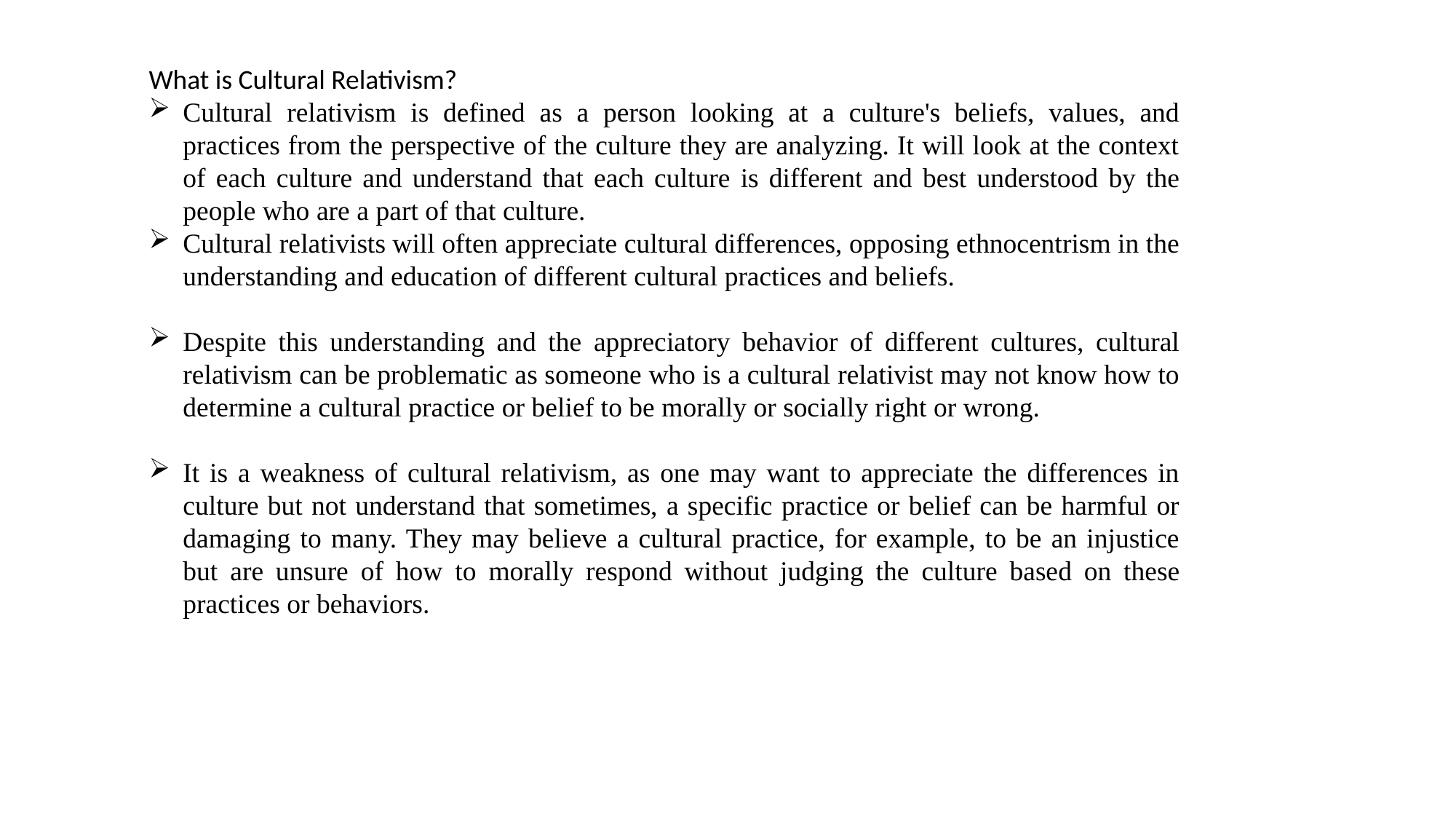

What is Cultural Relativism?
Cultural relativism is defined as a person looking at a culture's beliefs, values, and practices from the perspective of the culture they are analyzing. It will look at the context of each culture and understand that each culture is different and best understood by the people who are a part of that culture.
Cultural relativists will often appreciate cultural differences, opposing ethnocentrism in the understanding and education of different cultural practices and beliefs.

Despite this understanding and the appreciatory behavior of different cultures, cultural relativism can be problematic as someone who is a cultural relativist may not know how to determine a cultural practice or belief to be morally or socially right or wrong.

It is a weakness of cultural relativism, as one may want to appreciate the differences in culture but not understand that sometimes, a specific practice or belief can be harmful or damaging to many. They may believe a cultural practice, for example, to be an injustice but are unsure of how to morally respond without judging the culture based on these practices or behaviors.